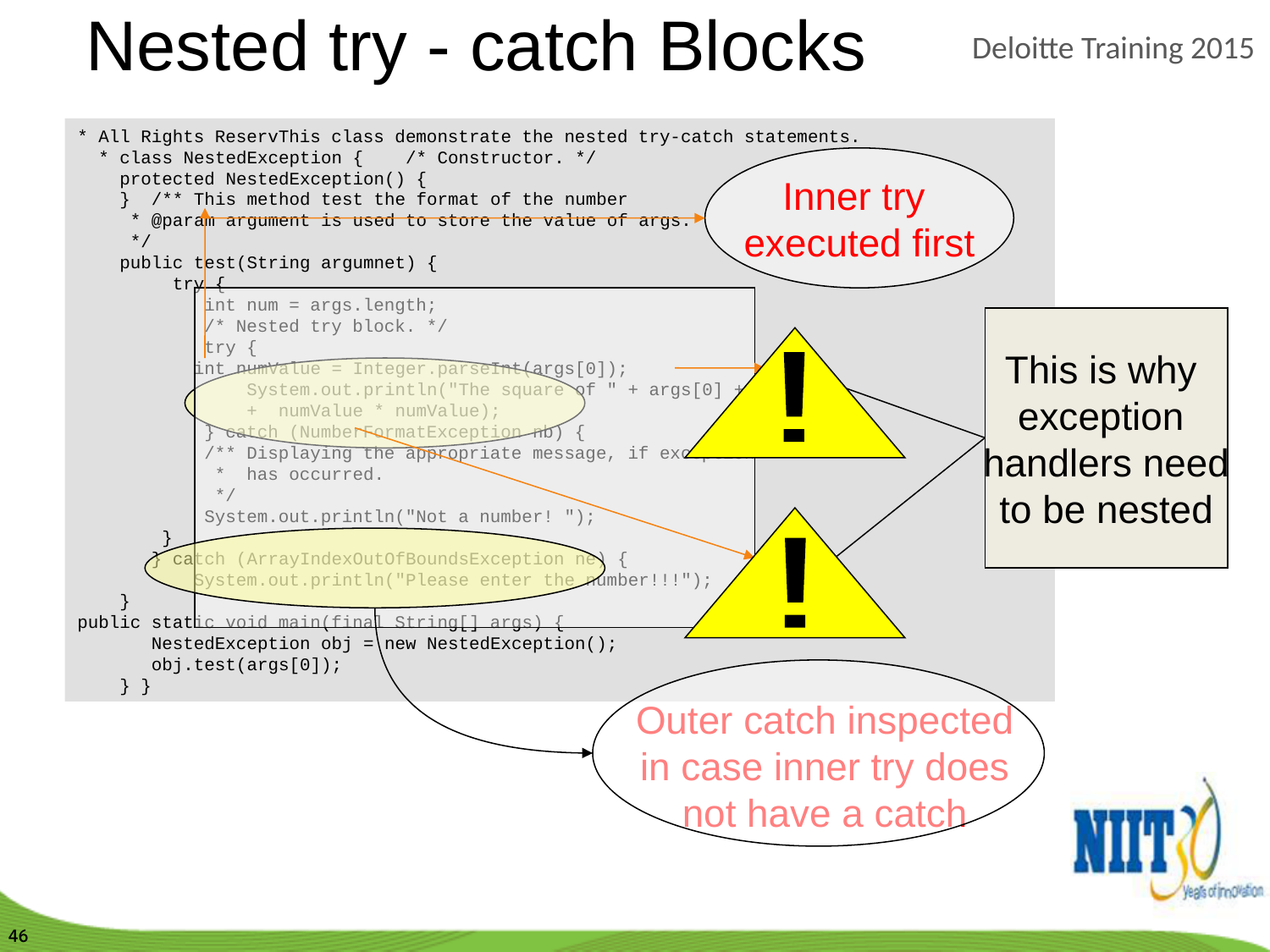

Nested try - catch Blocks
* All Rights ReservThis class demonstrate the nested try-catch statements.
  * class NestedException {    /* Constructor. */
    protected NestedException() {
    }  /** This method test the format of the number
     * @param argument is used to store the value of args.
     */
    public test(String argumnet) {
         try {
            int num = args.length;
            /* Nested try block. */
            try {
           int numValue = Integer.parseInt(args[0]);
                System.out.println("The square of " + args[0] + "is "
                +  numValue * numValue);
            } catch (NumberFormatException nb) {
            /** Displaying the appropriate message, if exception
             *  has occurred.
             */
            System.out.println("Not a number! ");
        }
       } catch (ArrayIndexOutOfBoundsException ne) {
           System.out.println("Please enter the number!!!");
    }
public static void main(final String[] args) {
       NestedException obj = new NestedException();
       obj.test(args[0]);
    } }
Inner try
executed first

This is why
exception
handlers need
to be nested

!

!

Outer catch inspected in case inner try does not have a catch